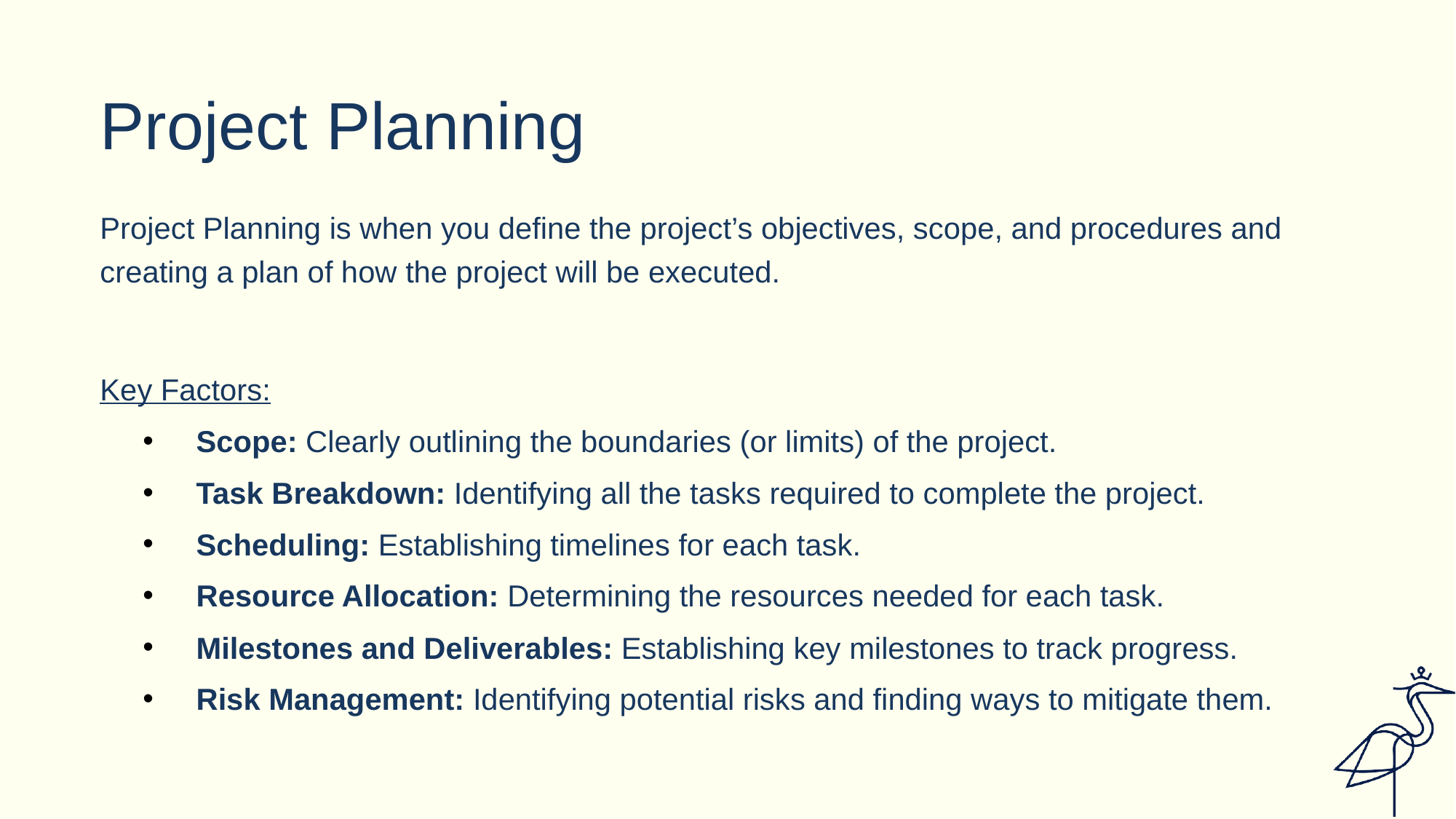

# Project Planning
Project Planning is when you define the project’s objectives, scope, and procedures and creating a plan of how the project will be executed.

Key Factors:
Scope: Clearly outlining the boundaries (or limits) of the project.
Task Breakdown: Identifying all the tasks required to complete the project.
Scheduling: Establishing timelines for each task.
Resource Allocation: Determining the resources needed for each task.
Milestones and Deliverables: Establishing key milestones to track progress.
Risk Management: Identifying potential risks and finding ways to mitigate them.